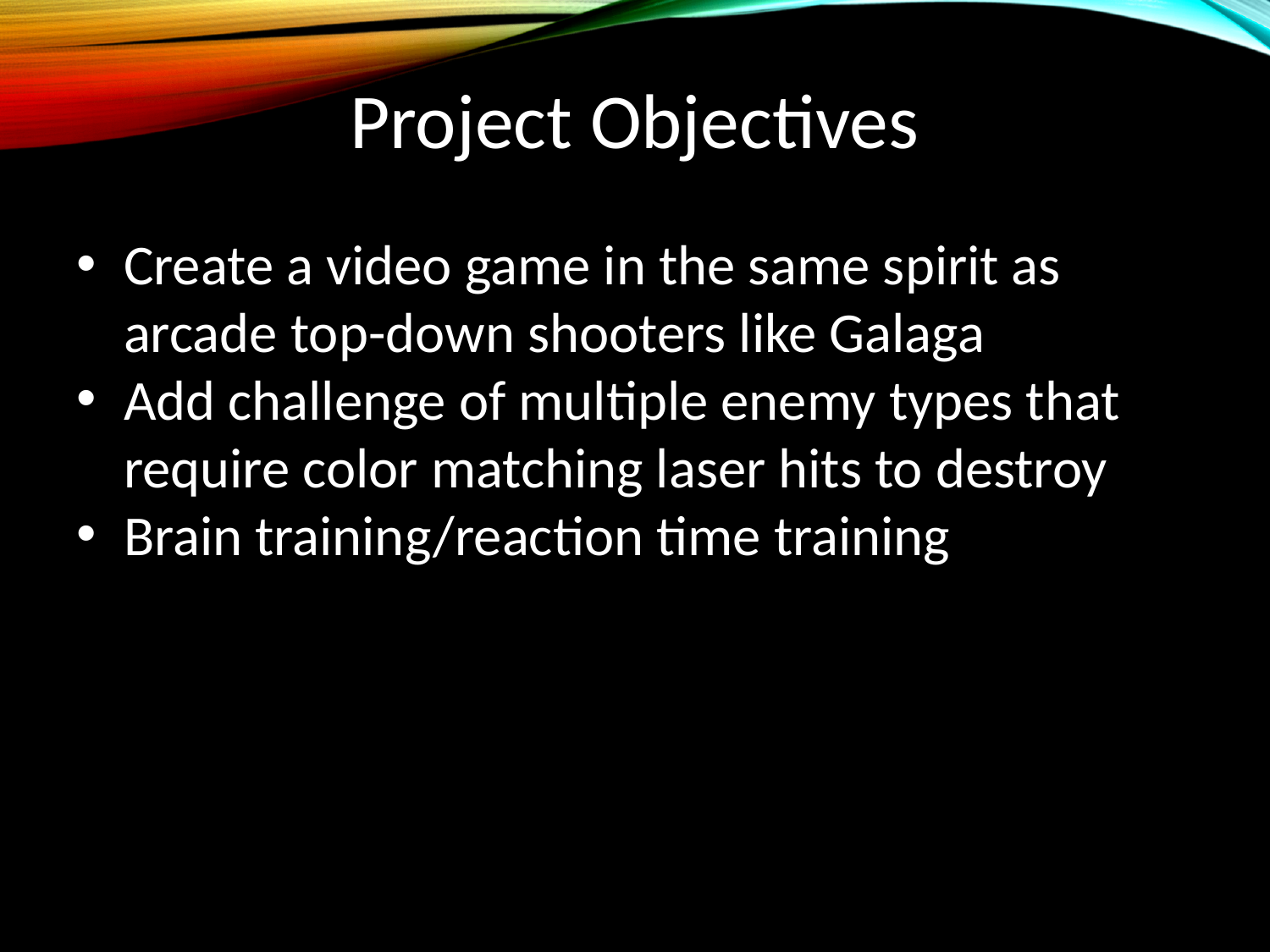

Project Objectives
Create a video game in the same spirit as arcade top-down shooters like Galaga
Add challenge of multiple enemy types that require color matching laser hits to destroy
Brain training/reaction time training